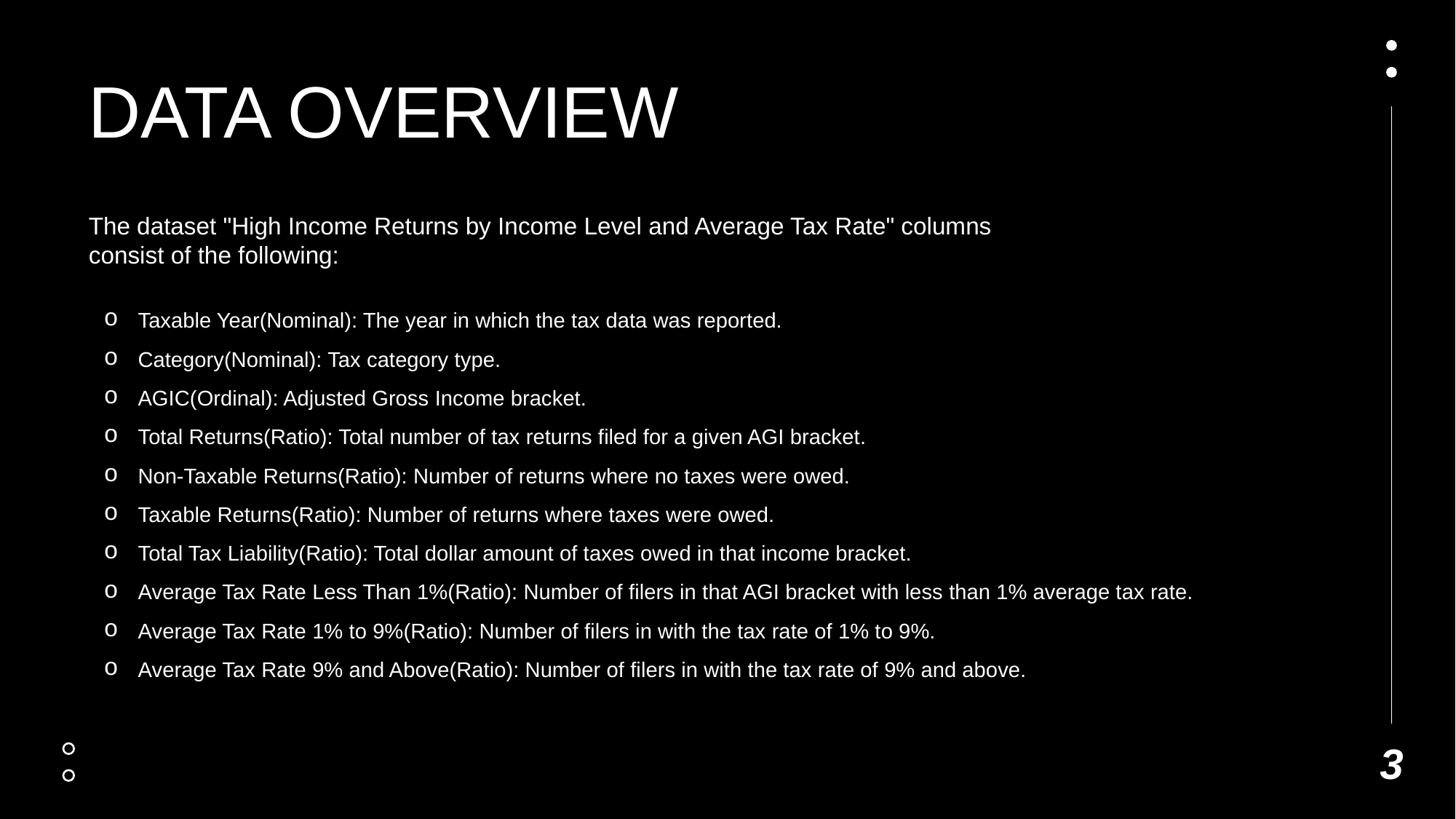

# Data overview
The dataset "High Income Returns by Income Level and Average Tax Rate" columns consist of the following:

Taxable Year(Nominal): The year in which the tax data was reported.
Category(Nominal): Tax category type.
AGIC(Ordinal): Adjusted Gross Income bracket.
Total Returns(Ratio): Total number of tax returns filed for a given AGI bracket.
Non-Taxable Returns(Ratio): Number of returns where no taxes were owed.
Taxable Returns(Ratio): Number of returns where taxes were owed.
Total Tax Liability(Ratio): Total dollar amount of taxes owed in that income bracket.
Average Tax Rate Less Than 1%(Ratio): Number of filers in that AGI bracket with less than 1% average tax rate.
Average Tax Rate 1% to 9%(Ratio): Number of filers in with the tax rate of 1% to 9%.
Average Tax Rate 9% and Above(Ratio): Number of filers in with the tax rate of 9% and above.
3